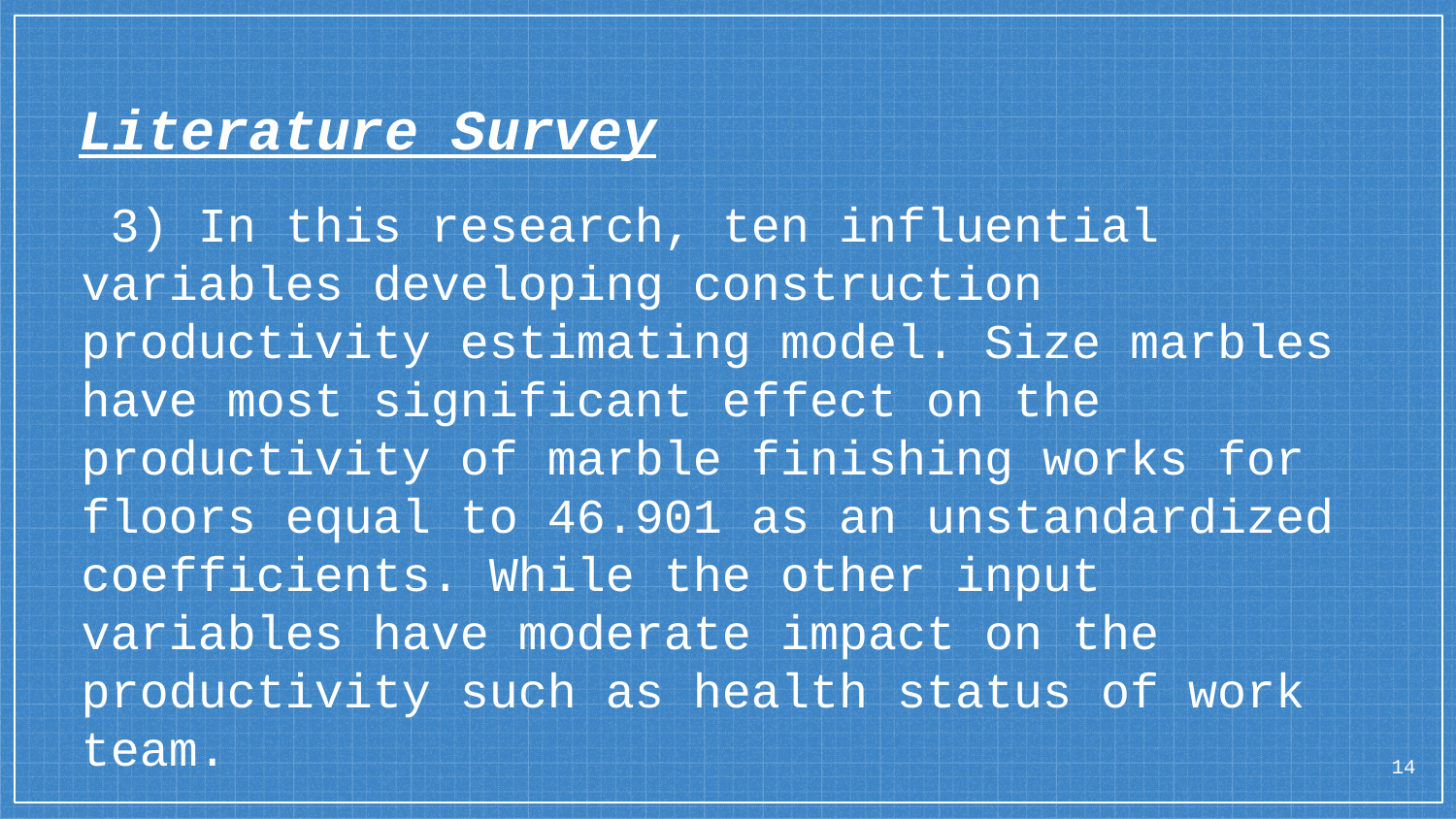

# Literature Survey
 3) In this research, ten influential variables developing construction productivity estimating model. Size marbles have most significant effect on the productivity of marble finishing works for floors equal to 46.901 as an unstandardized coefficients. While the other input variables have moderate impact on the productivity such as health status of work team.
14